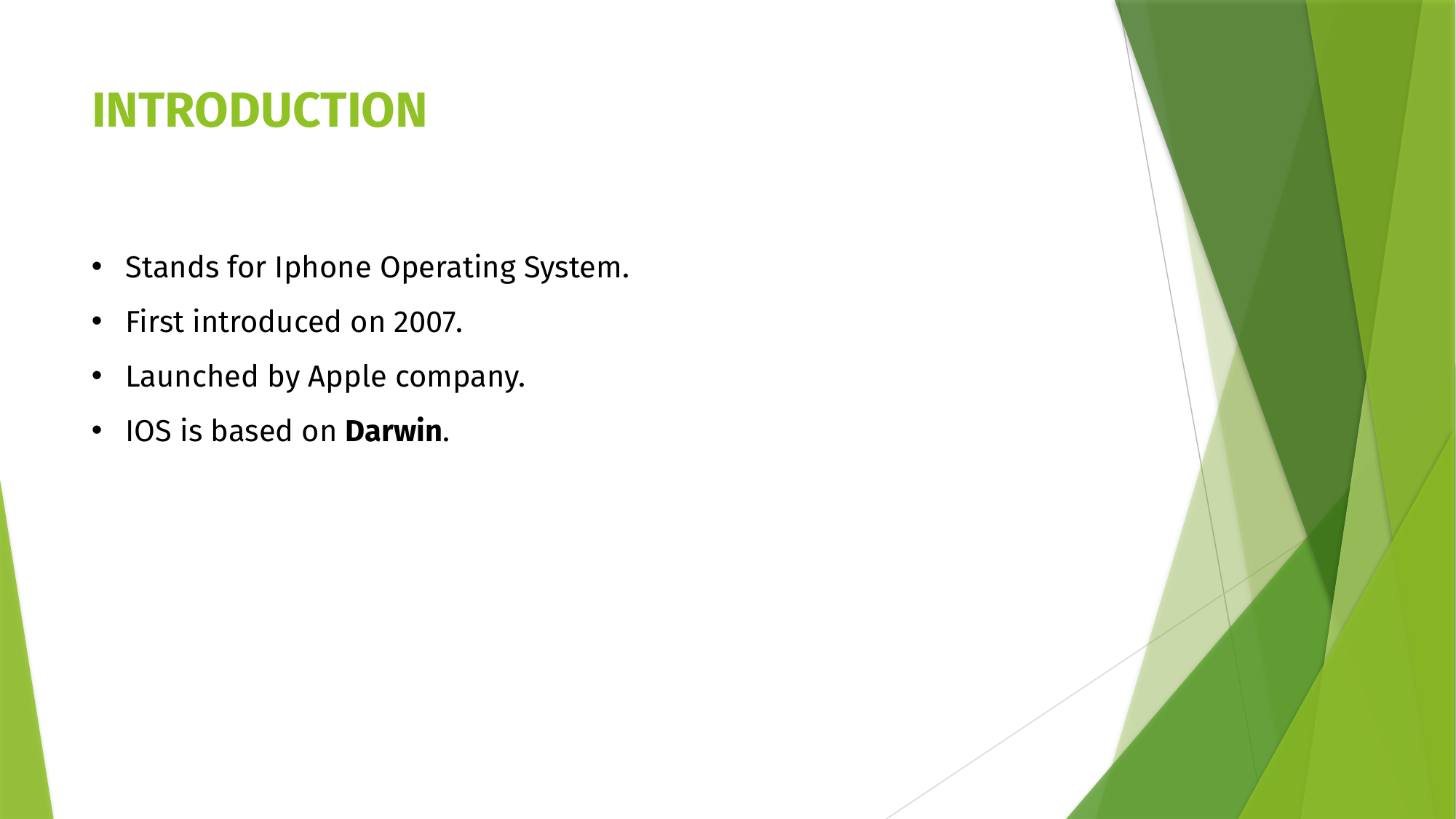

# INTRODUCTION
Stands for Iphone Operating System.
First introduced on 2007.
Launched by Apple company.
IOS is based on Darwin.